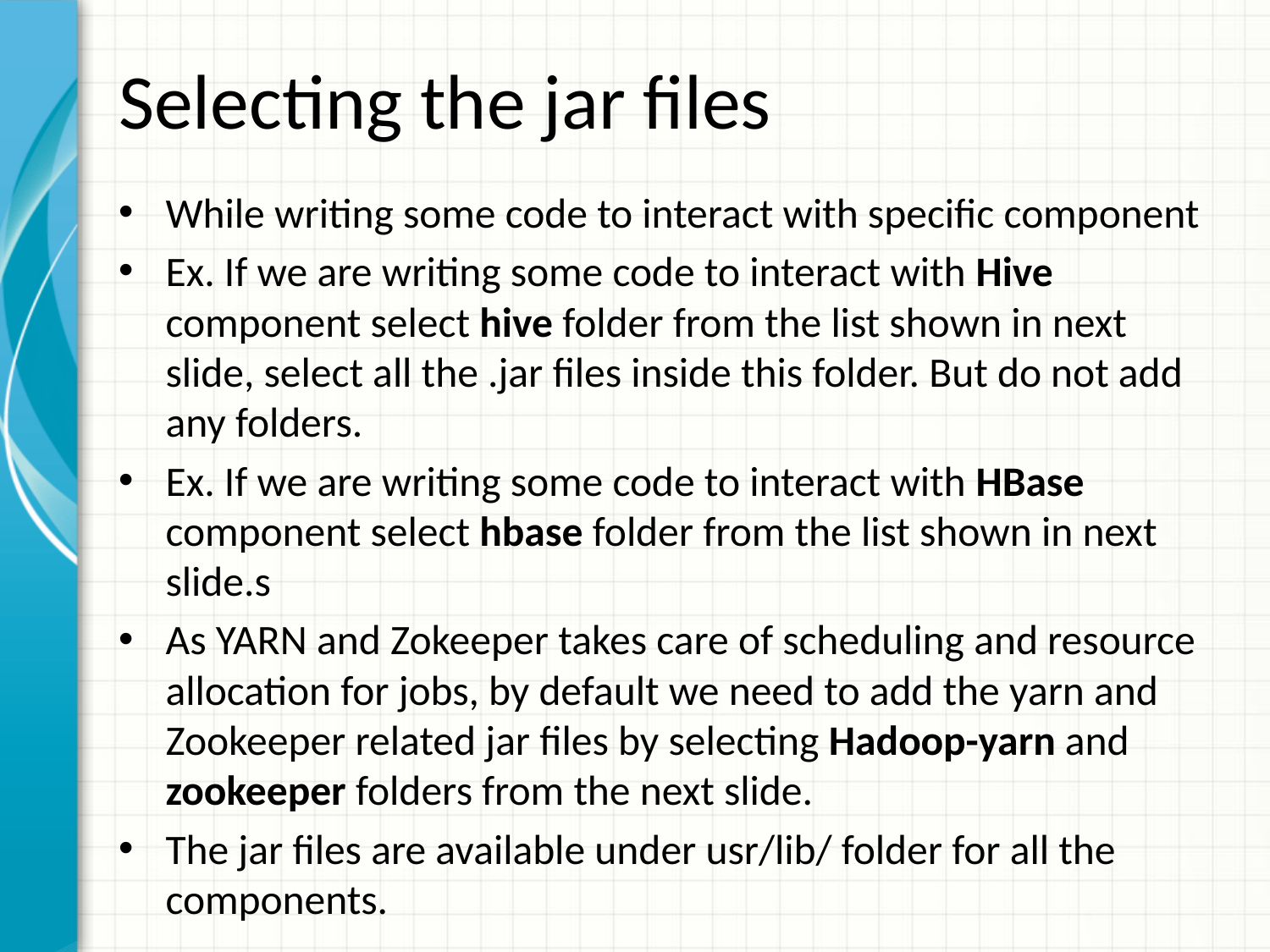

# Selecting the jar files
While writing some code to interact with specific component
Ex. If we are writing some code to interact with Hive component select hive folder from the list shown in next slide, select all the .jar files inside this folder. But do not add any folders.
Ex. If we are writing some code to interact with HBase component select hbase folder from the list shown in next slide.s
As YARN and Zokeeper takes care of scheduling and resource allocation for jobs, by default we need to add the yarn and Zookeeper related jar files by selecting Hadoop-yarn and zookeeper folders from the next slide.
The jar files are available under usr/lib/ folder for all the components.